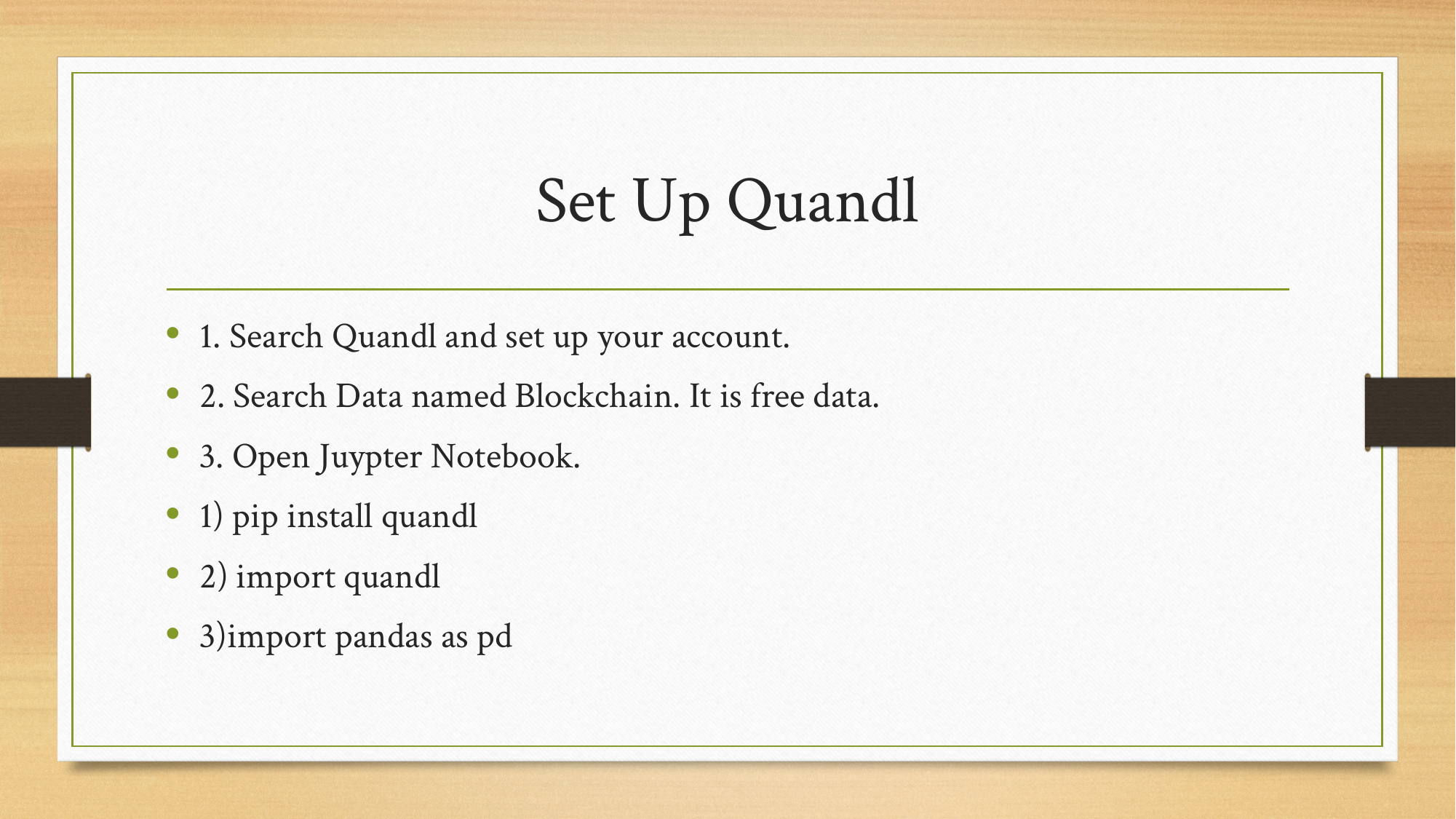

# Set Up Quandl
1. Search Quandl and set up your account.
2. Search Data named Blockchain. It is free data.
3. Open Juypter Notebook.
1) pip install quandl
2) import quandl
3)import pandas as pd